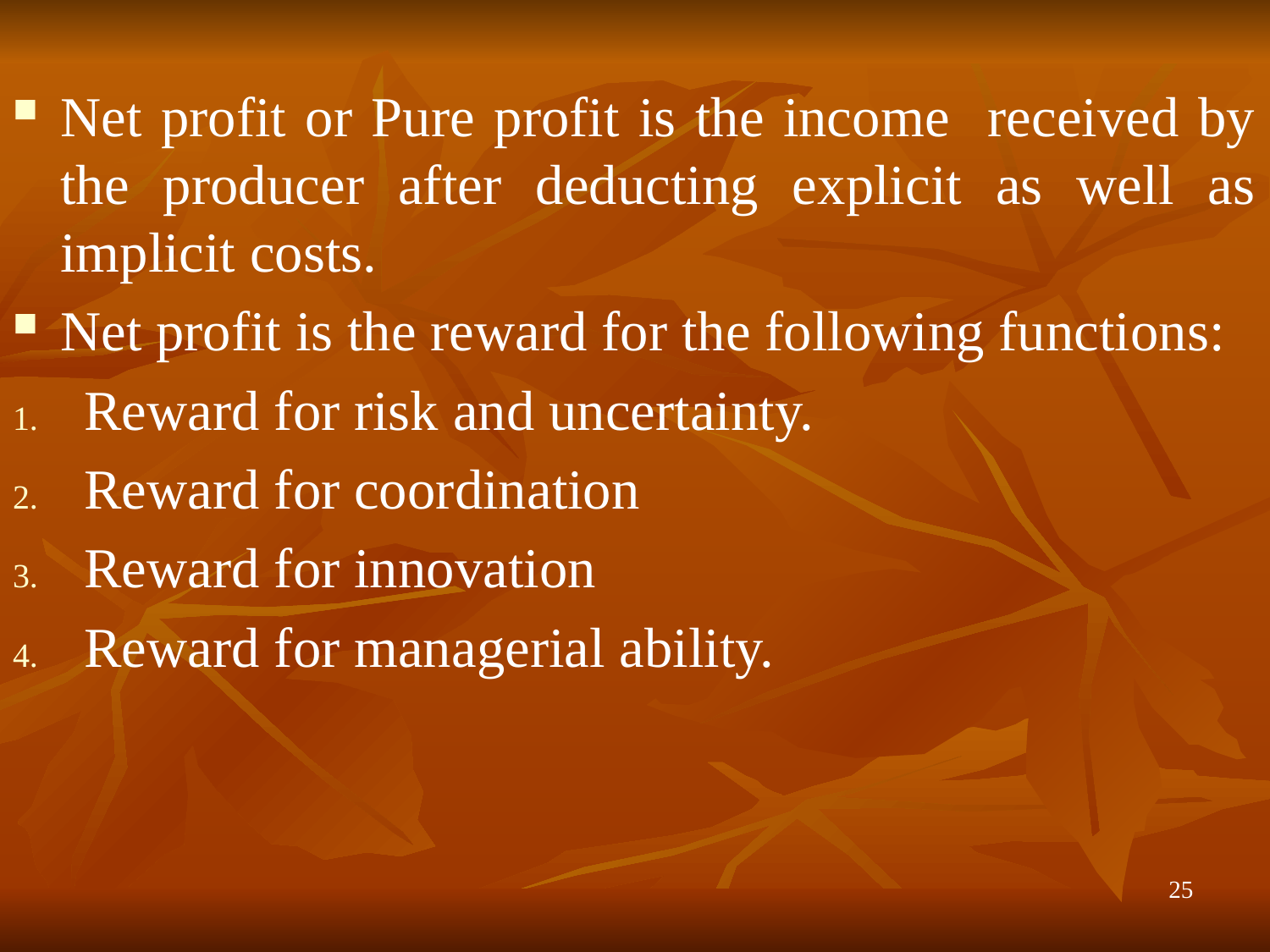

Net profit or Pure profit is the income  received by the producer after deducting explicit as well as implicit costs.
Net profit is the reward for the following functions:
Reward for risk and uncertainty.
Reward for coordination
Reward for innovation
Reward for managerial ability.
25